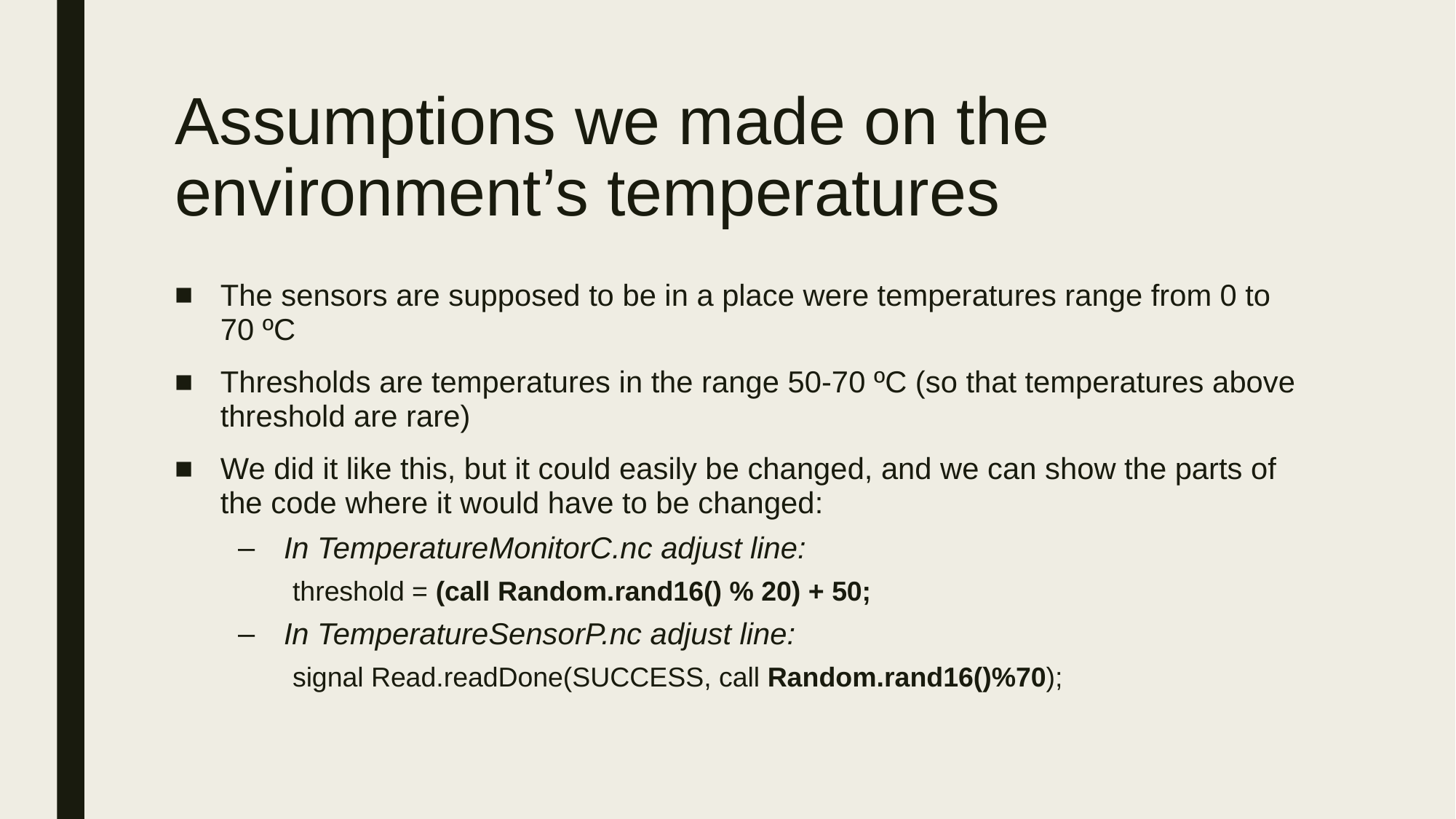

# Assumptions we made on the environment’s temperatures
The sensors are supposed to be in a place were temperatures range from 0 to 70 ºC
Thresholds are temperatures in the range 50-70 ºC (so that temperatures above threshold are rare)
We did it like this, but it could easily be changed, and we can show the parts of the code where it would have to be changed:
In TemperatureMonitorC.nc adjust line:
threshold = (call Random.rand16() % 20) + 50;
In TemperatureSensorP.nc adjust line:
signal Read.readDone(SUCCESS, call Random.rand16()%70);